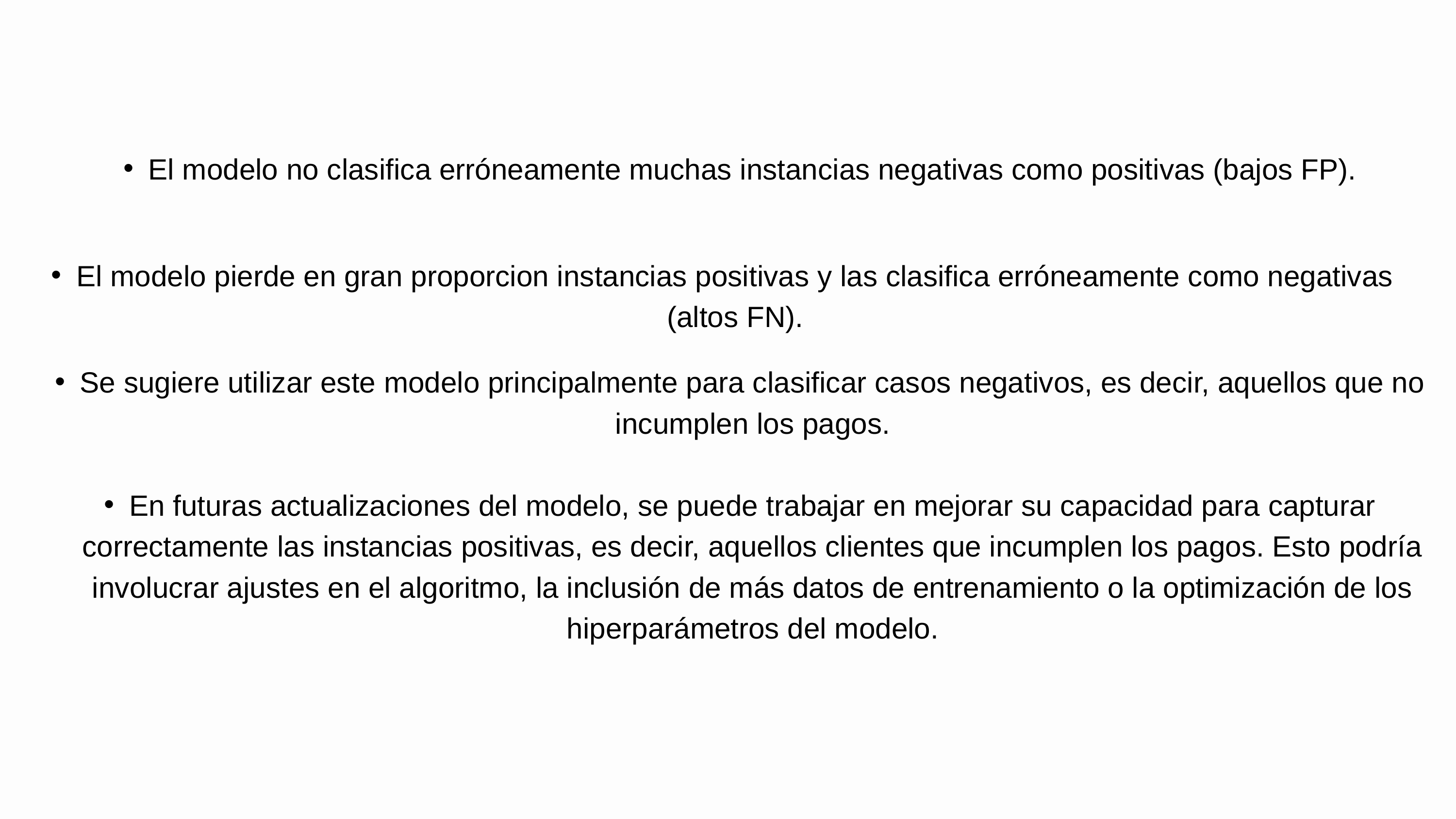

El modelo no clasifica erróneamente muchas instancias negativas como positivas (bajos FP).
El modelo pierde en gran proporcion instancias positivas y las clasifica erróneamente como negativas (altos FN).
Se sugiere utilizar este modelo principalmente para clasificar casos negativos, es decir, aquellos que no incumplen los pagos.

En futuras actualizaciones del modelo, se puede trabajar en mejorar su capacidad para capturar correctamente las instancias positivas, es decir, aquellos clientes que incumplen los pagos. Esto podría involucrar ajustes en el algoritmo, la inclusión de más datos de entrenamiento o la optimización de los hiperparámetros del modelo.